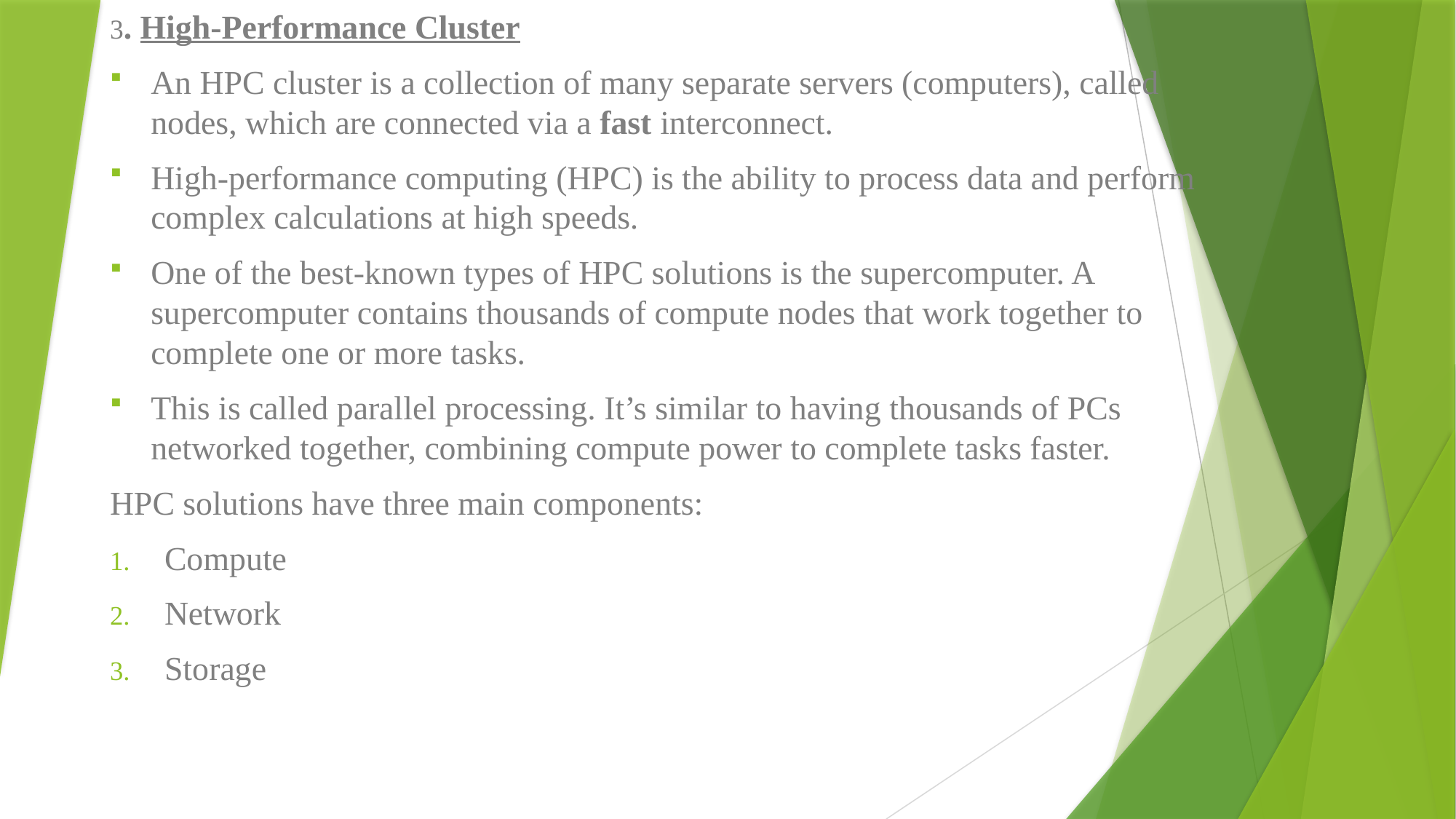

3. High-Performance Cluster
An HPC cluster is a collection of many separate servers (computers), called nodes, which are connected via a fast interconnect.
High-performance computing (HPC) is the ability to process data and perform complex calculations at high speeds.
One of the best-known types of HPC solutions is the supercomputer. A supercomputer contains thousands of compute nodes that work together to complete one or more tasks.
This is called parallel processing. It’s similar to having thousands of PCs networked together, combining compute power to complete tasks faster.
HPC solutions have three main components:
Compute
Network
Storage